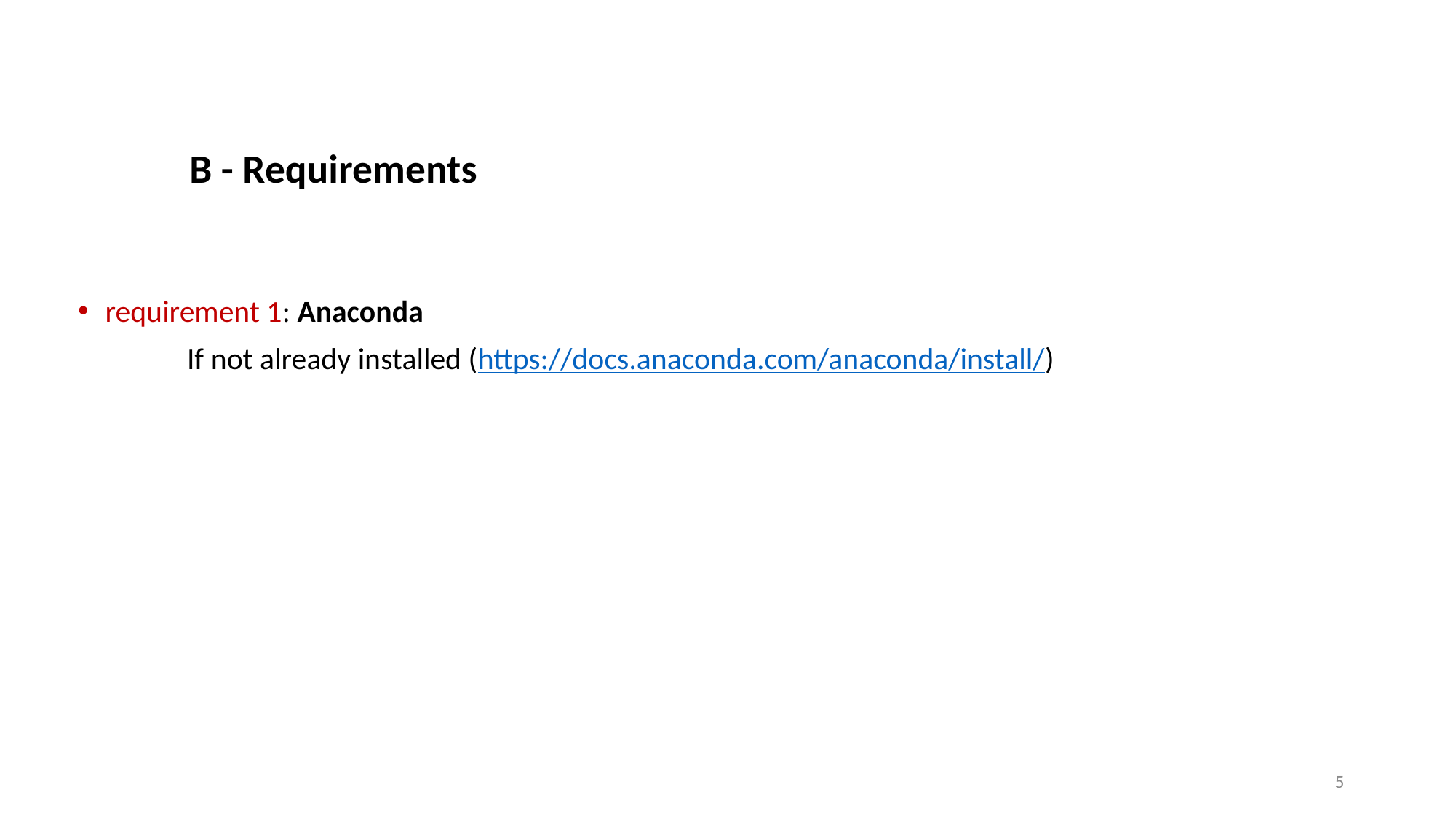

# B - Requirements
requirement 1: Anaconda
	If not already installed (https://docs.anaconda.com/anaconda/install/)

5